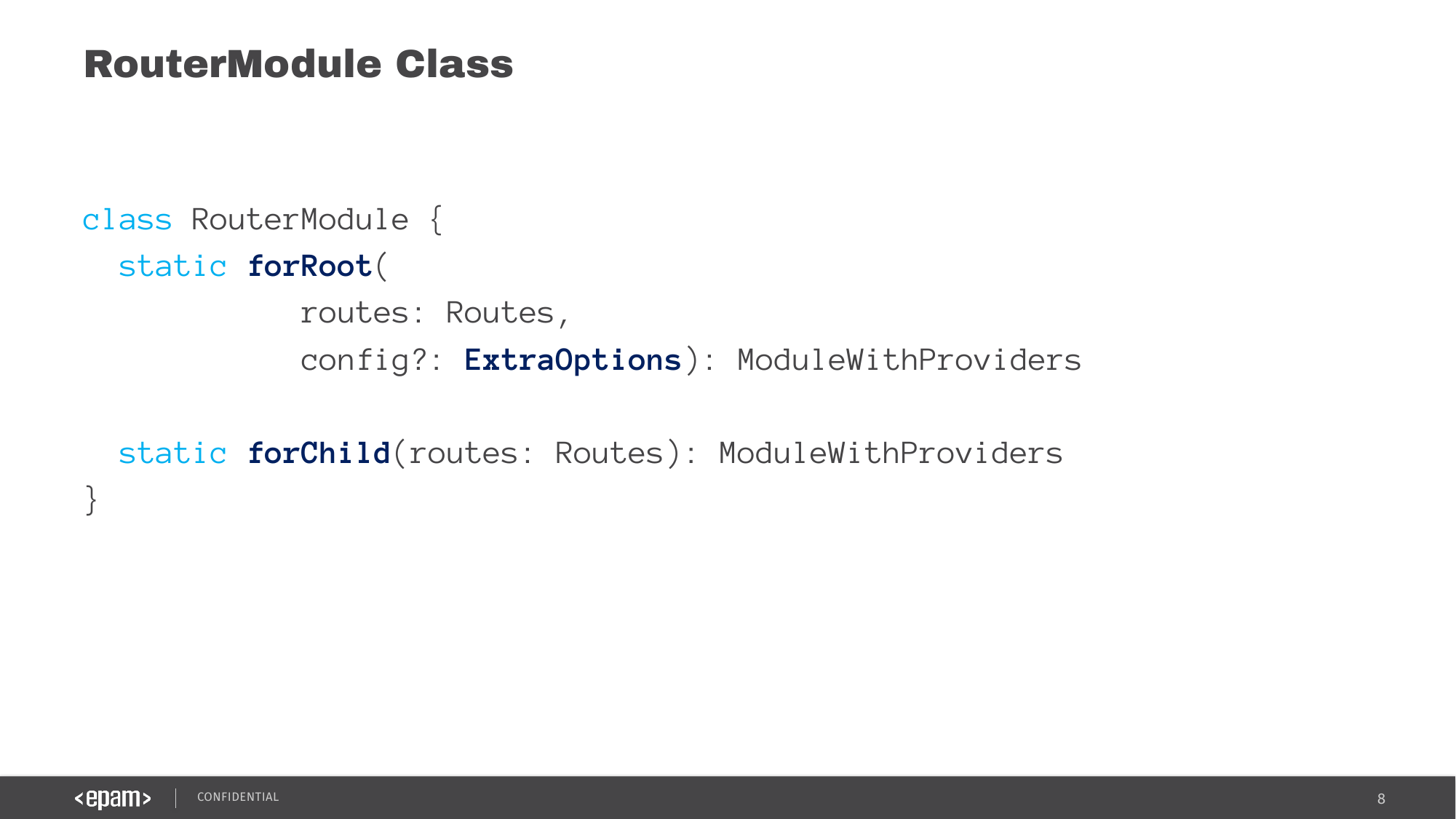

# RouterModule Class
class RouterModule {
  static forRoot(
		routes: Routes,
		config?: ExtraOptions): ModuleWithProviders

  static forChild(routes: Routes): ModuleWithProviders
}